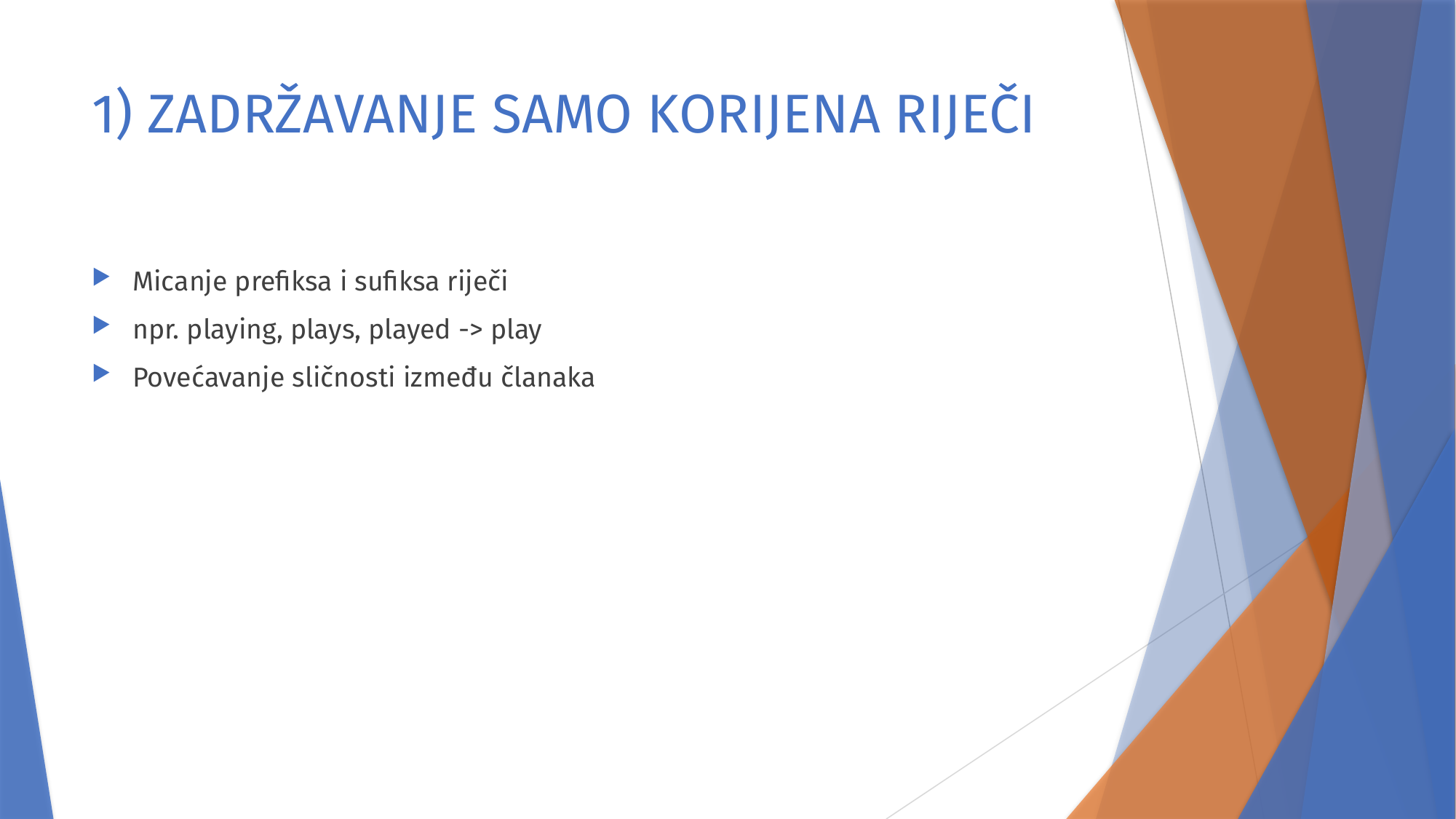

# 1) ZADRŽAVANJE SAMO KORIJENA RIJEČI
Micanje prefiksa i sufiksa riječi
npr. playing, plays, played -> play
Povećavanje sličnosti između članaka